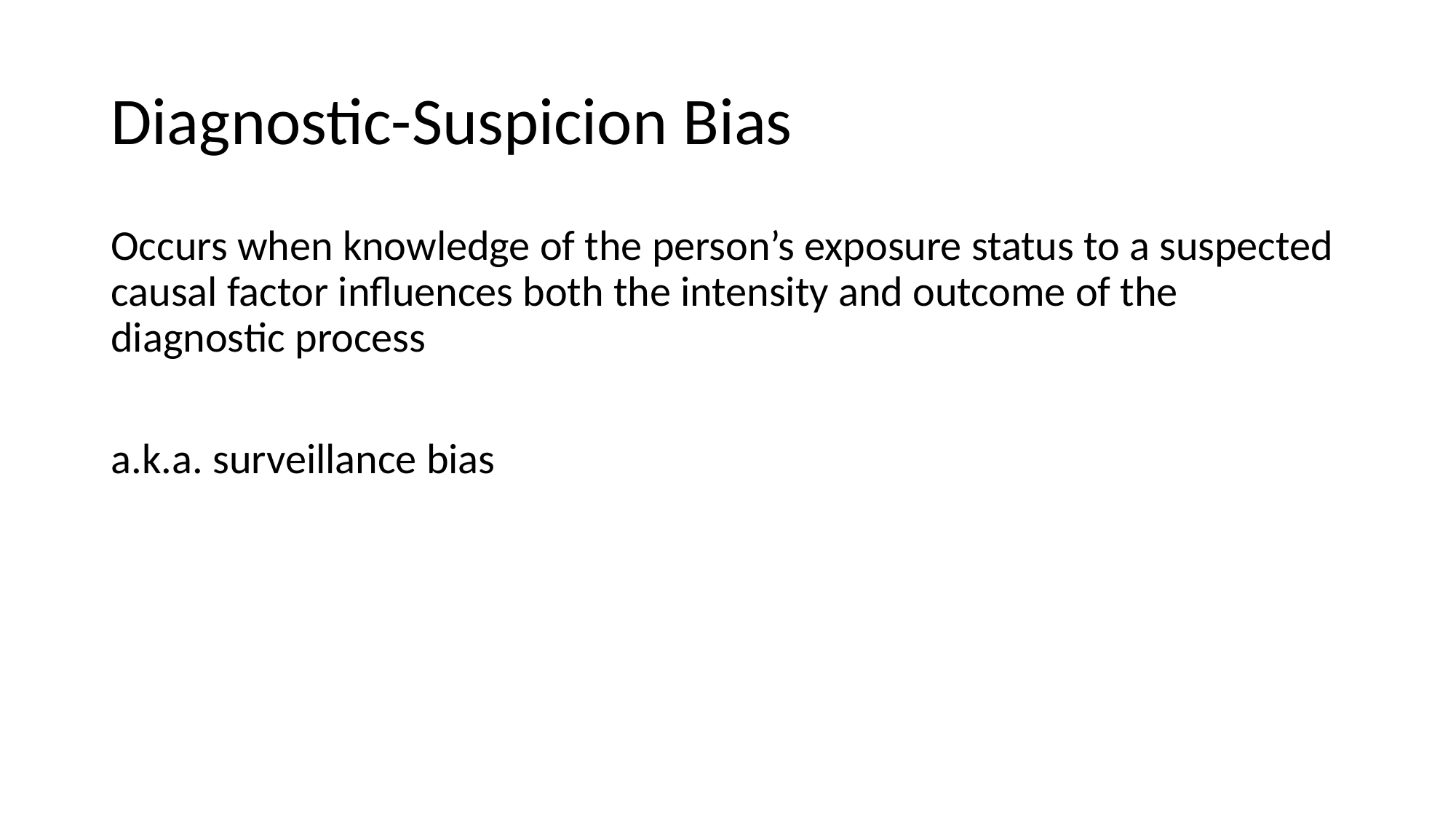

# Diagnostic-Suspicion Bias
Occurs when knowledge of the person’s exposure status to a suspected causal factor influences both the intensity and outcome of the diagnostic process

a.k.a. surveillance bias